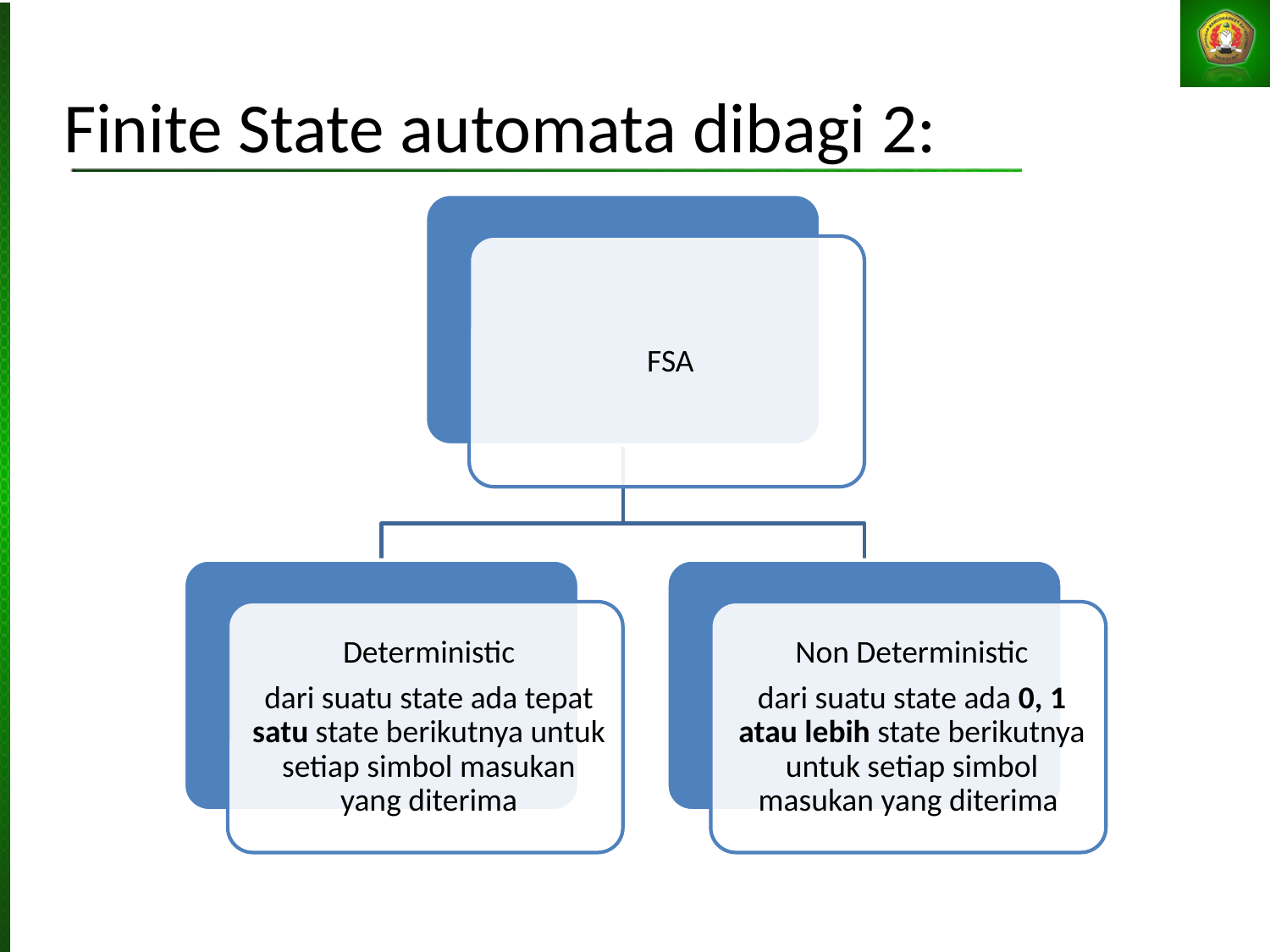

Finite State automata dibagi 2:
FSA
Deterministic
dari suatu state ada tepat satu state berikutnya untuk setiap simbol masukan yang diterima
Non Deterministic
dari suatu state ada 0, 1 atau lebih state berikutnya untuk setiap simbol masukan yang diterima